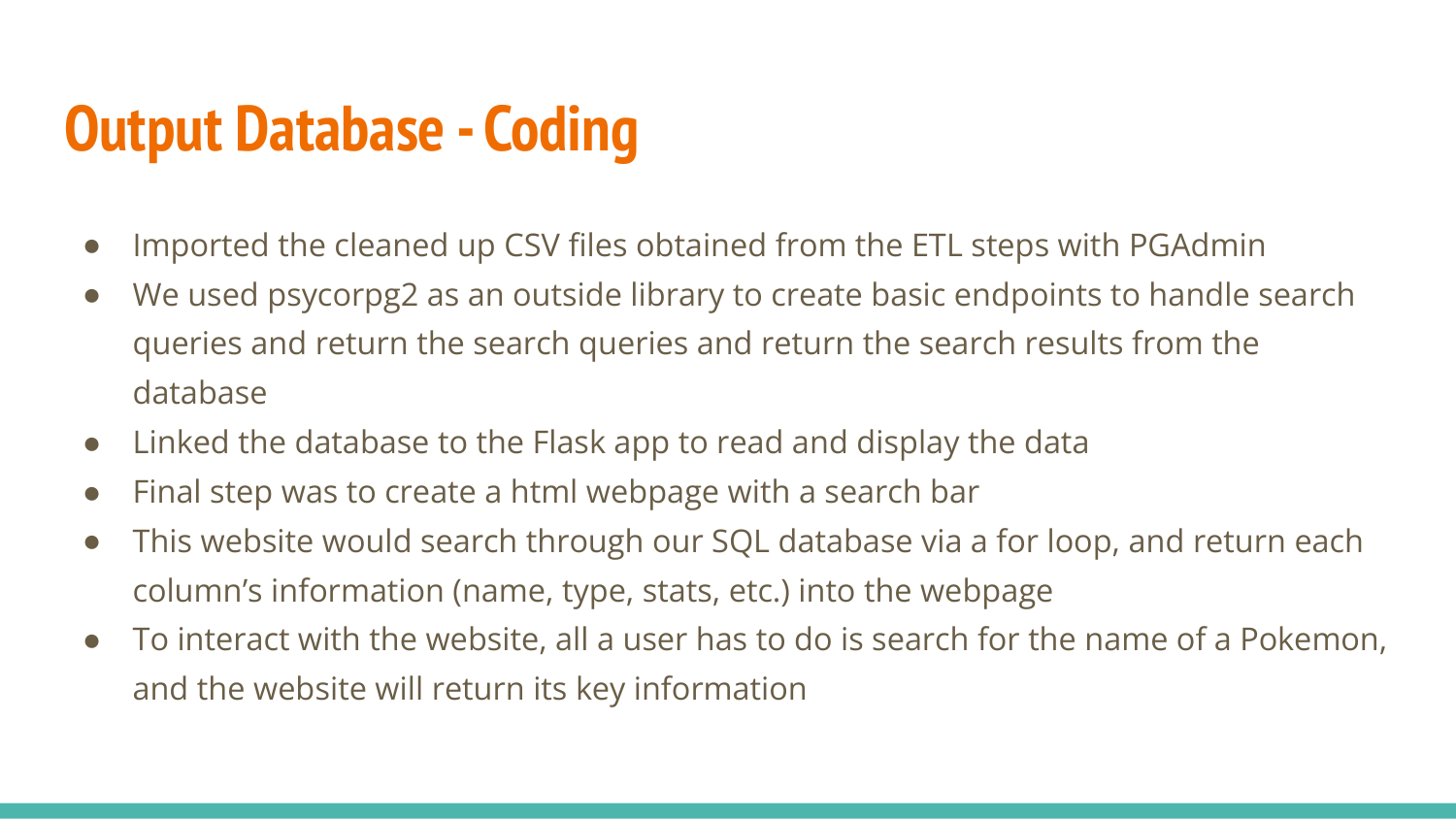

# Output Database - Coding

Imported the cleaned up CSV files obtained from the ETL steps with PGAdmin
We used psycorpg2 as an outside library to create basic endpoints to handle search queries and return the search queries and return the search results from the database
Linked the database to the Flask app to read and display the data
Final step was to create a html webpage with a search bar
This website would search through our SQL database via a for loop, and return each column’s information (name, type, stats, etc.) into the webpage
To interact with the website, all a user has to do is search for the name of a Pokemon, and the website will return its key information